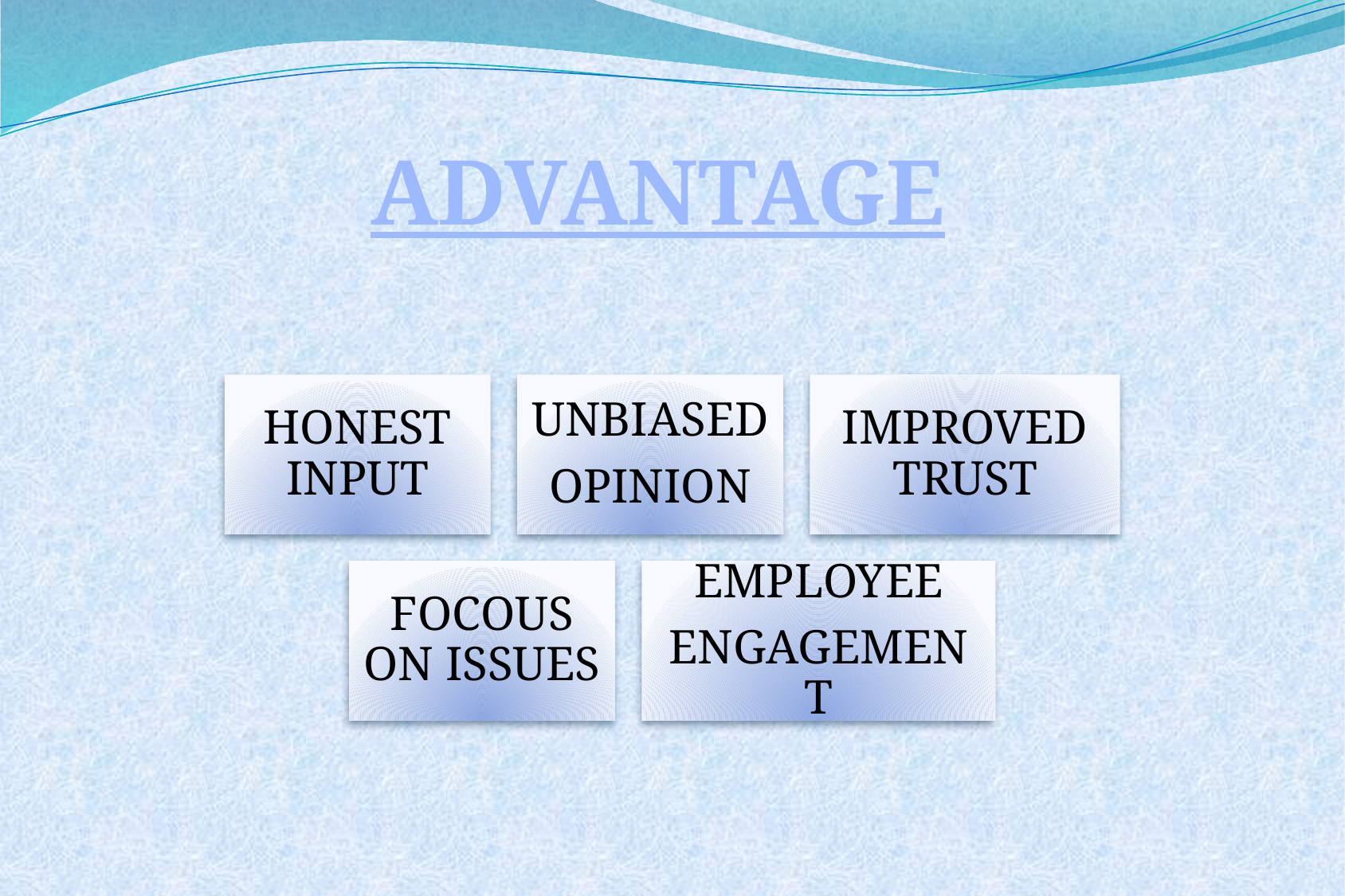

ADVANTAGE
HONEST INPUT
UNBIASED
OPINION
IMPROVED TRUST
FOCOUS ON ISSUES
EMPLOYEE
ENGAGEMENT